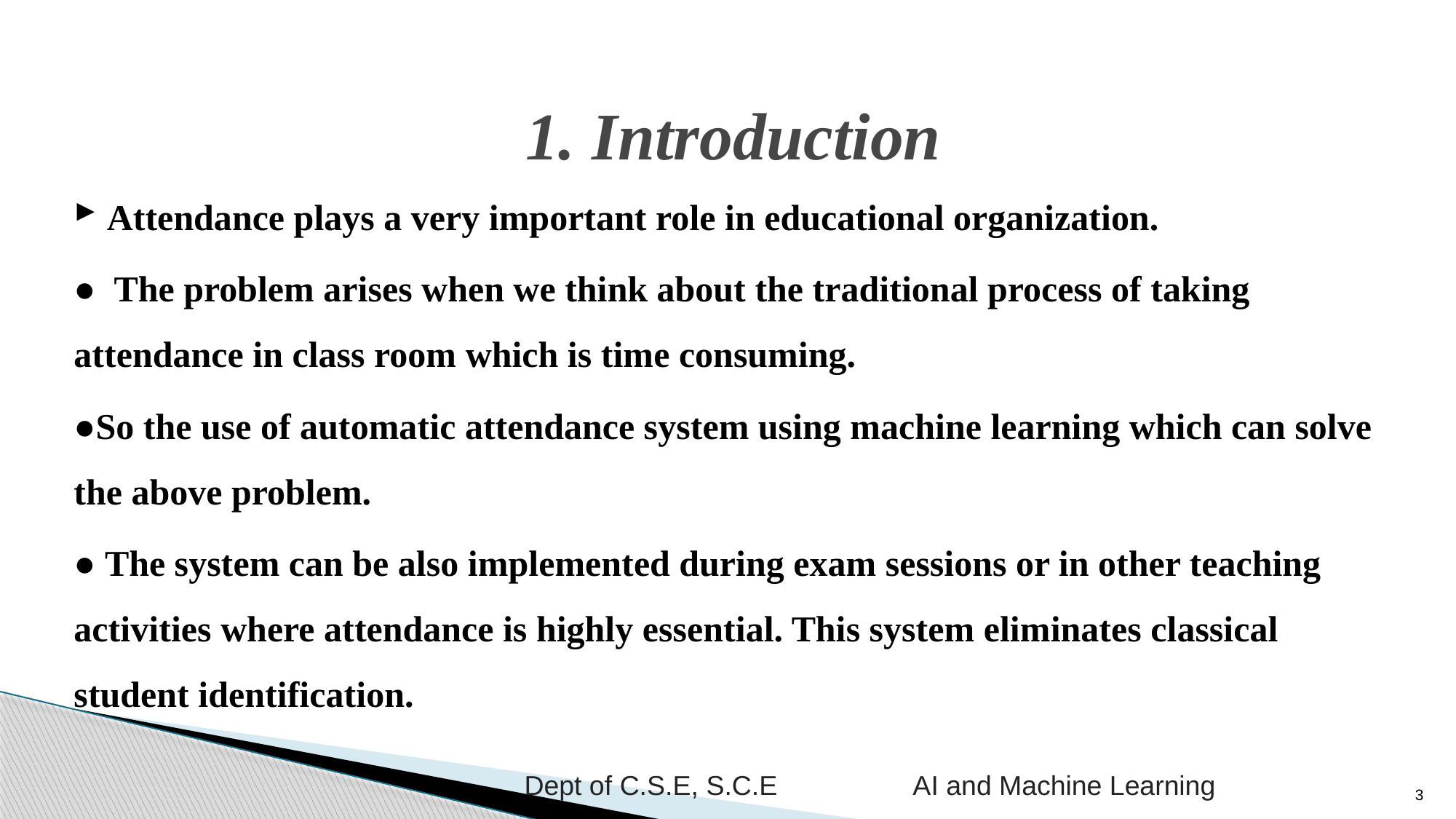

# 1. Introduction
 Attendance plays a very important role in educational organization.
●  The problem arises when we think about the traditional process of taking attendance in class room which is time consuming.
●So the use of automatic attendance system using machine learning which can solve the above problem.
● The system can be also implemented during exam sessions or in other teaching activities where attendance is highly essential. This system eliminates classical student identification.
3
Dept of C.S.E, S.C.E                  AI and Machine Learning